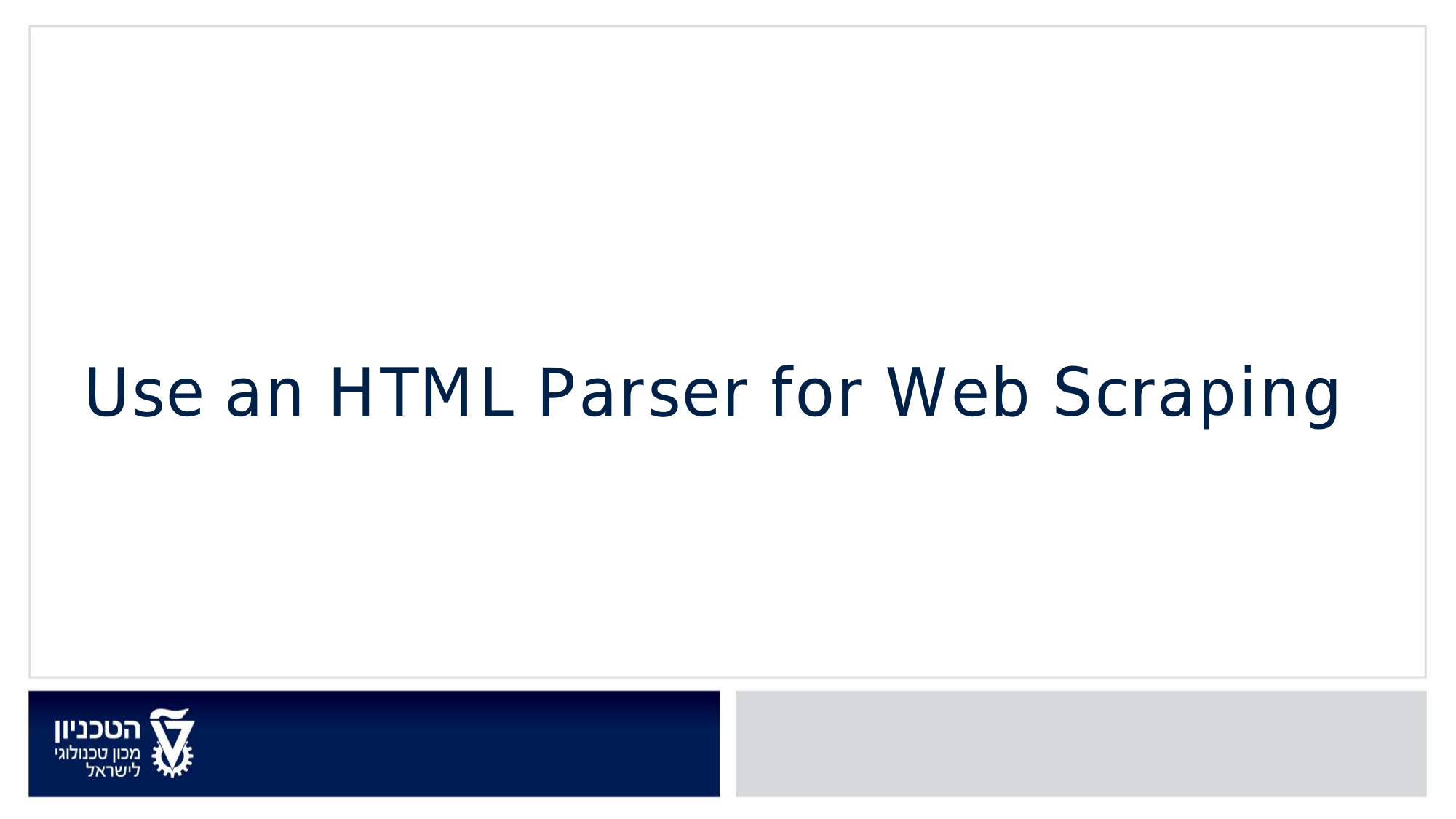

Use an HTML Parser for Web Scraping